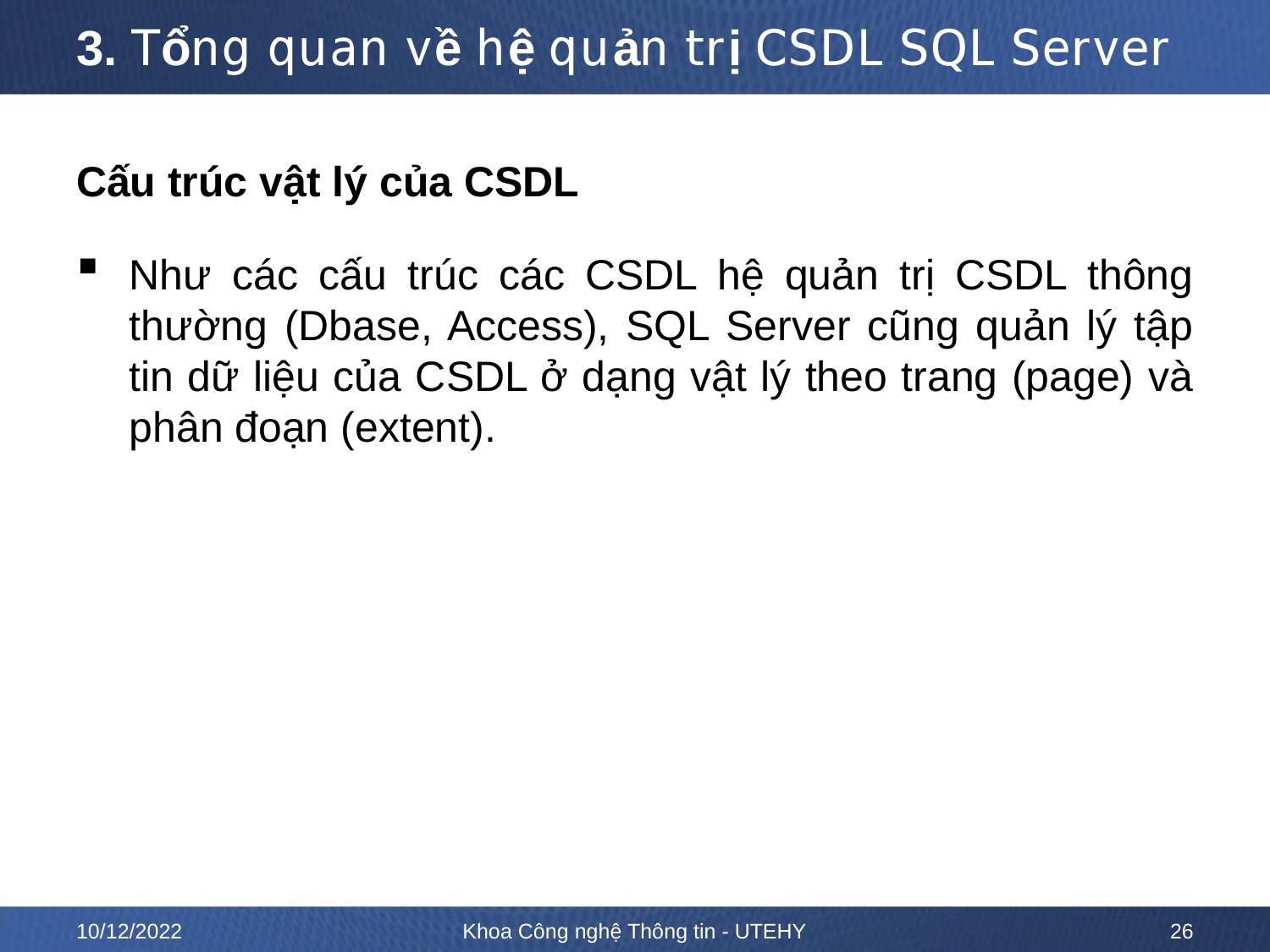

# 3. Tổng quan về hệ quản trị CSDL SQL Server
Cấu trúc vật lý của CSDL
Như các cấu trúc các CSDL hệ quản trị CSDL thông thường (Dbase, Access), SQL Server cũng quản lý tập tin dữ liệu của CSDL ở dạng vật lý theo trang (page) và phân đoạn (extent).

10/12/2022
Khoa Công nghệ Thông tin - UTEHY
26